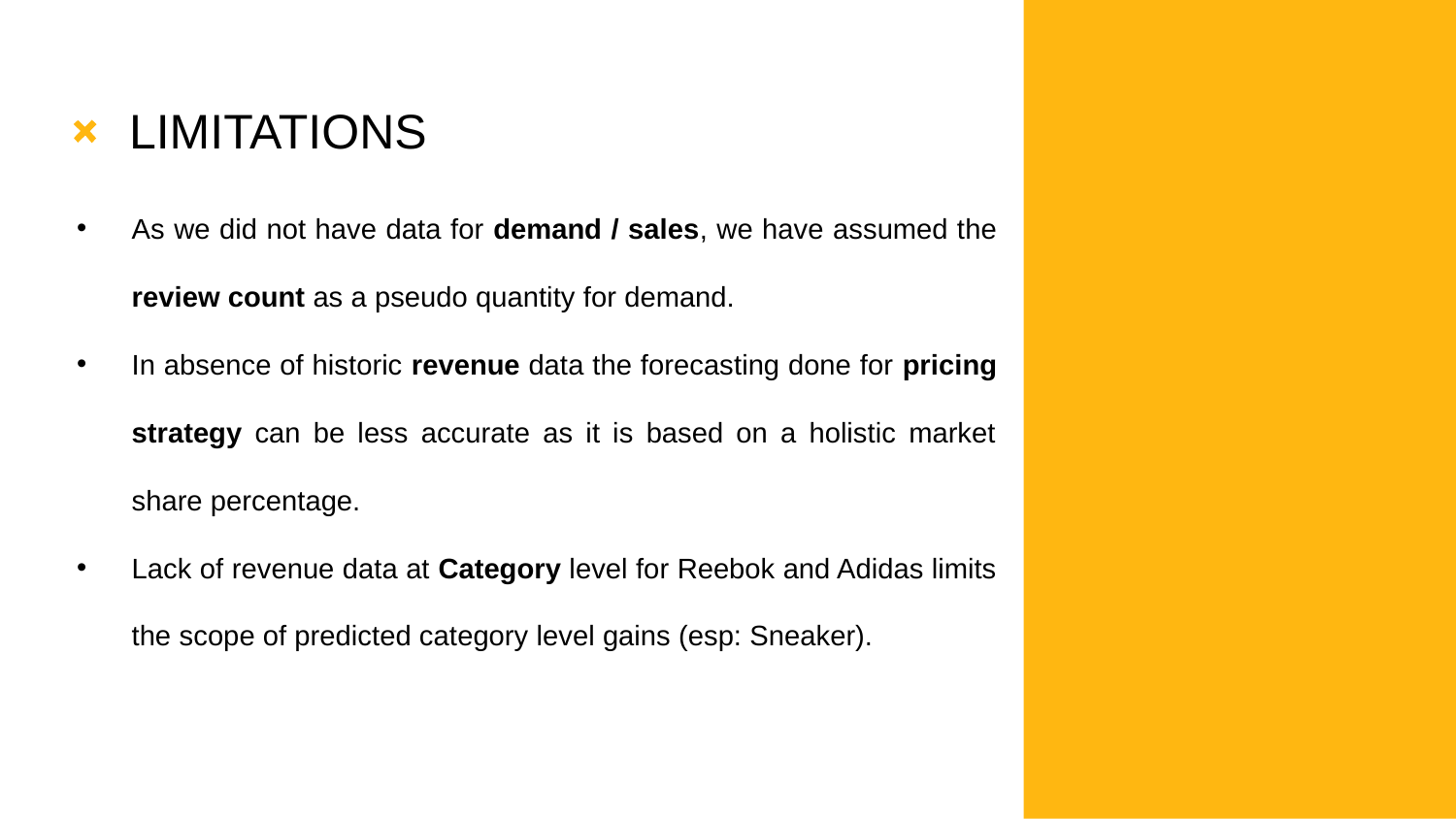

# LIMITATIONS

As we did not have data for demand / sales, we have assumed the review count as a pseudo quantity for demand.
In absence of historic revenue data the forecasting done for pricing strategy can be less accurate as it is based on a holistic market share percentage.
Lack of revenue data at Category level for Reebok and Adidas limits the scope of predicted category level gains (esp: Sneaker).